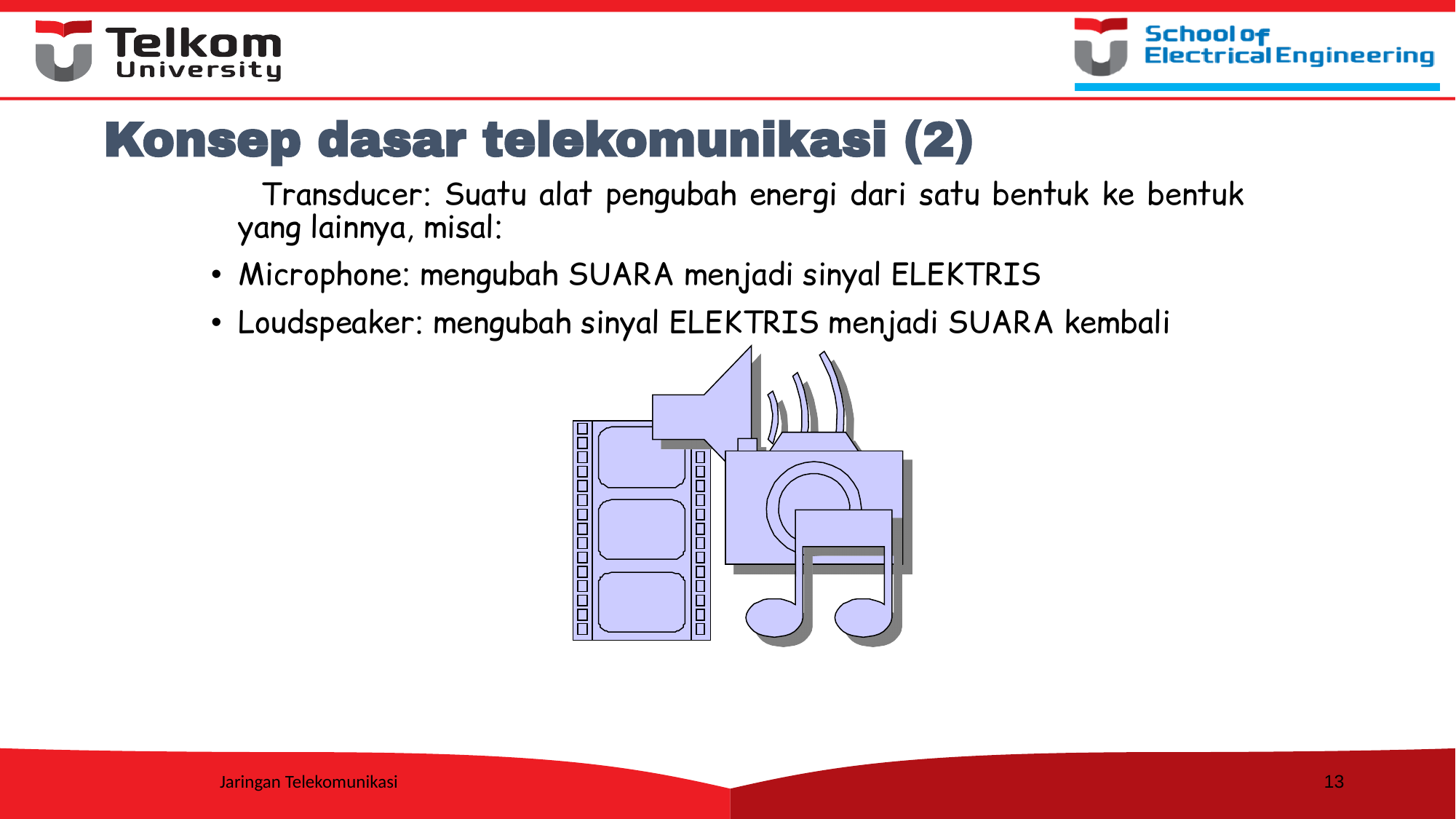

Konsep dasar telekomunikasi (2)
    Transducer: Suatu alat pengubah energi dari satu bentuk ke bentuk yang lainnya, misal:
Microphone: mengubah SUARA menjadi sinyal ELEKTRIS
Loudspeaker: mengubah sinyal ELEKTRIS menjadi SUARA kembali

Jaringan Telekomunikasi
13